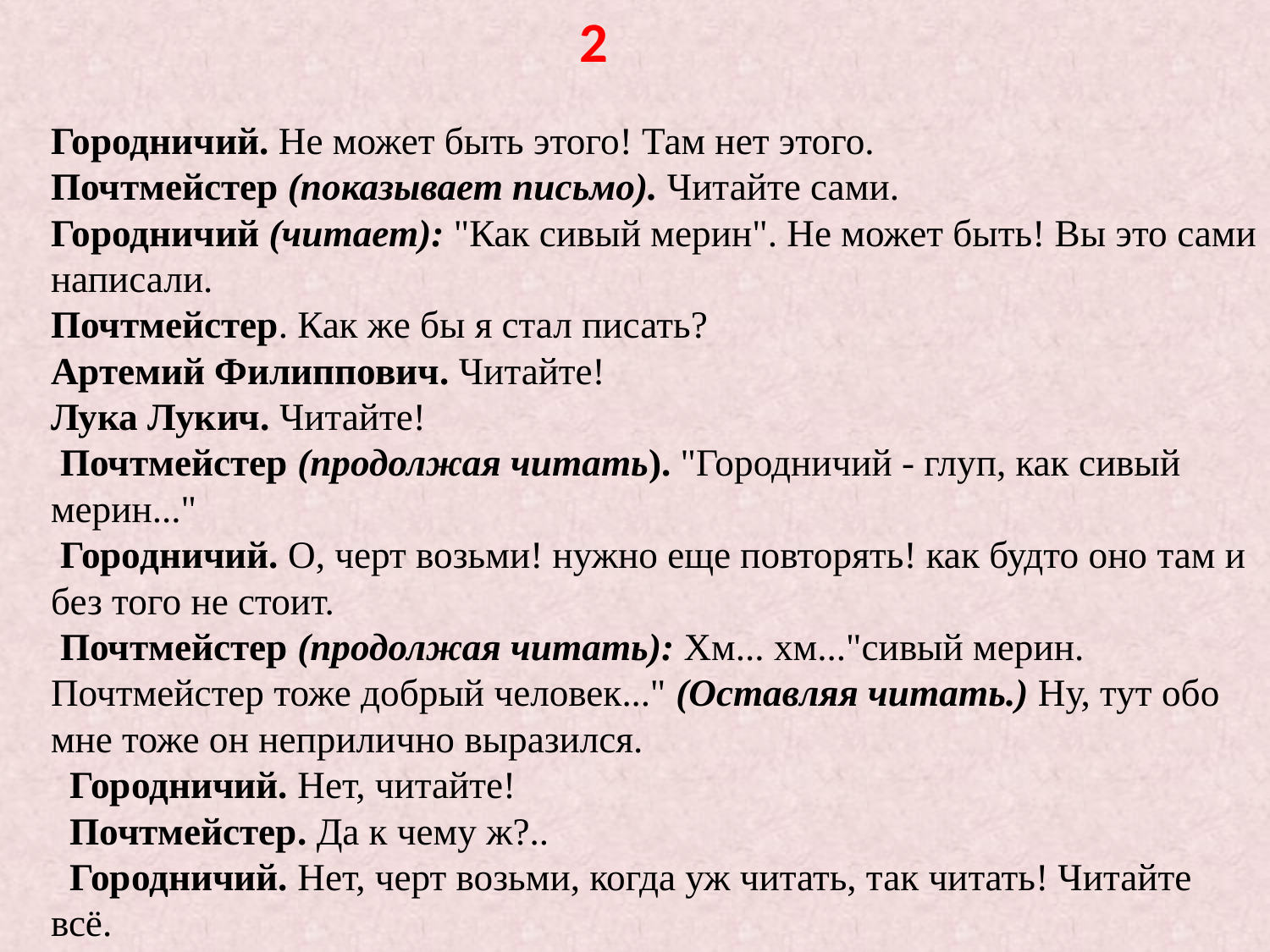

2
Городничий. Не может быть этого! Там нет этого.
Почтмейстер (показывает письмо). Читайте сами.
Городничий (читает): "Как сивый мерин". Не может быть! Вы это сами написали.
Почтмейстер. Как же бы я стал писать?
Артемий Филиппович. Читайте!
Лука Лукич. Читайте!
 Почтмейстер (продолжая читать). "Городничий - глуп, как сивый мерин..."
 Городничий. О, черт возьми! нужно еще повторять! как будто оно там и без того не стоит.
 Почтмейстер (продолжая читать): Хм... хм..."сивый мерин.  Почтмейстер тоже добрый человек..." (Оставляя читать.) Ну, тут обо мне тоже он неприлично выразился.
  Городничий. Нет, читайте!
  Почтмейстер. Да к чему ж?..
  Городничий. Нет, черт возьми, когда уж читать, так читать! Читайте всё.